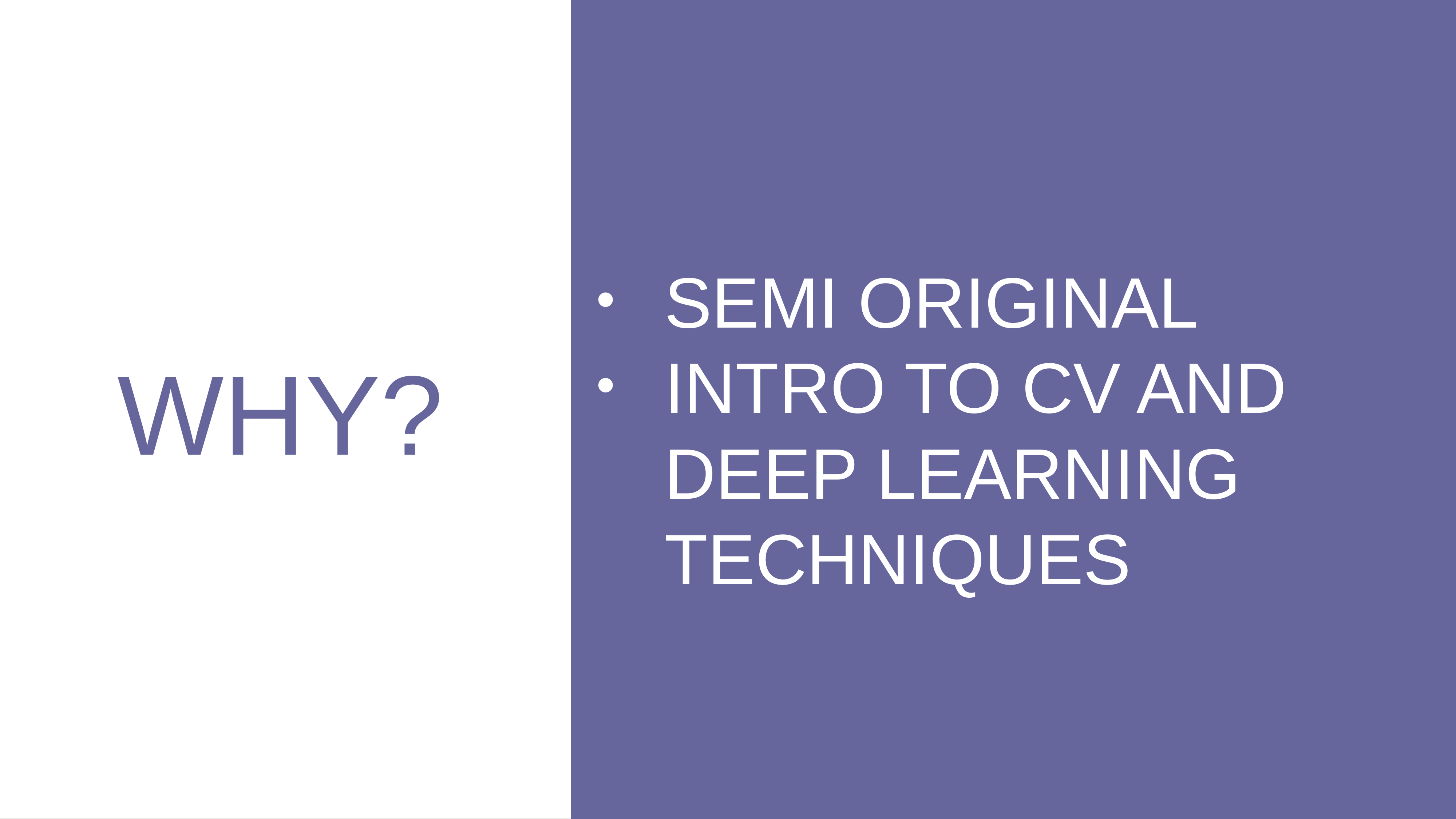

SEMI ORIGINAL
INTRO TO CV AND DEEP LEARNING TECHNIQUES
# WHY?